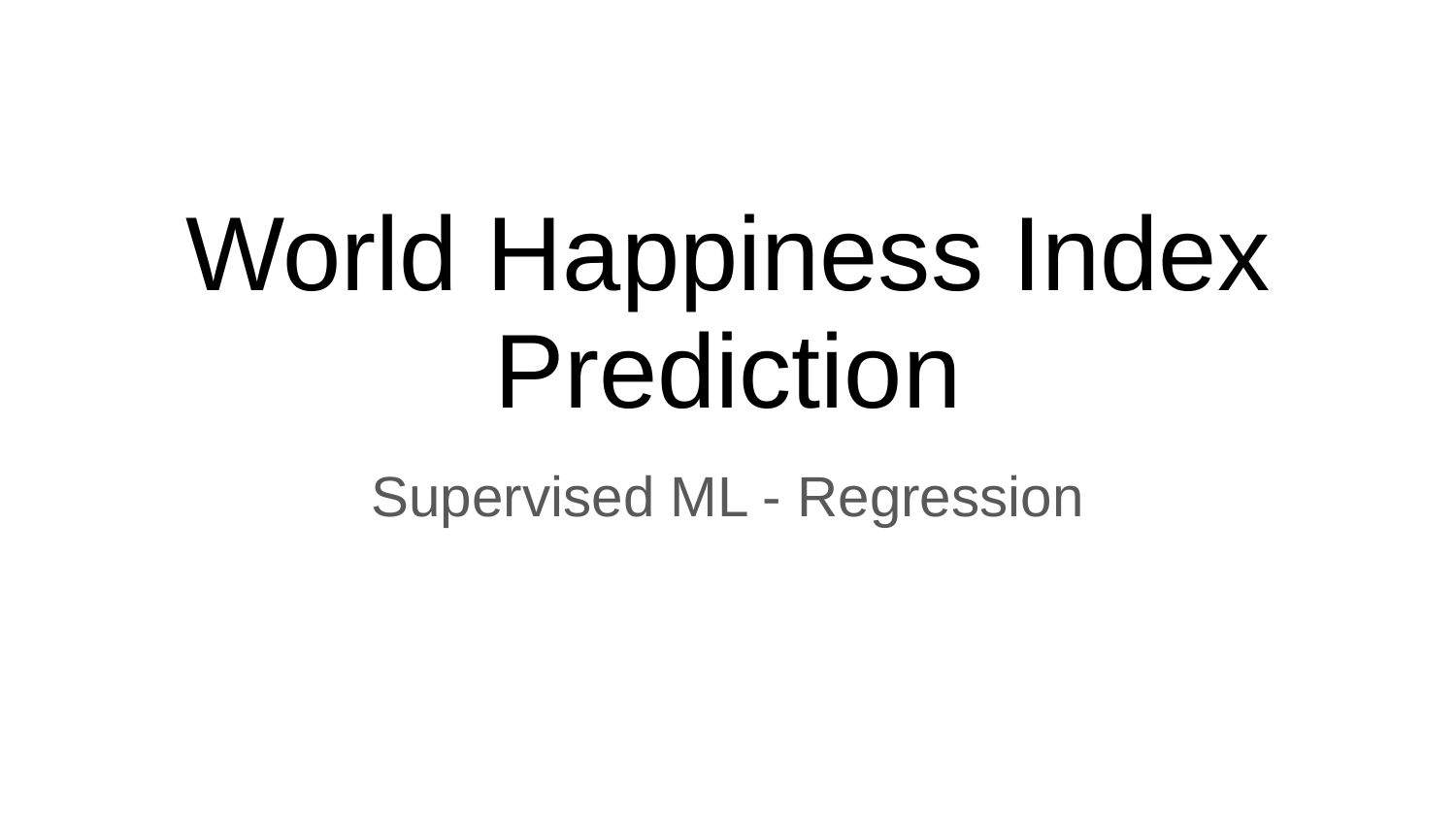

# World Happiness Index Prediction
Supervised ML - Regression